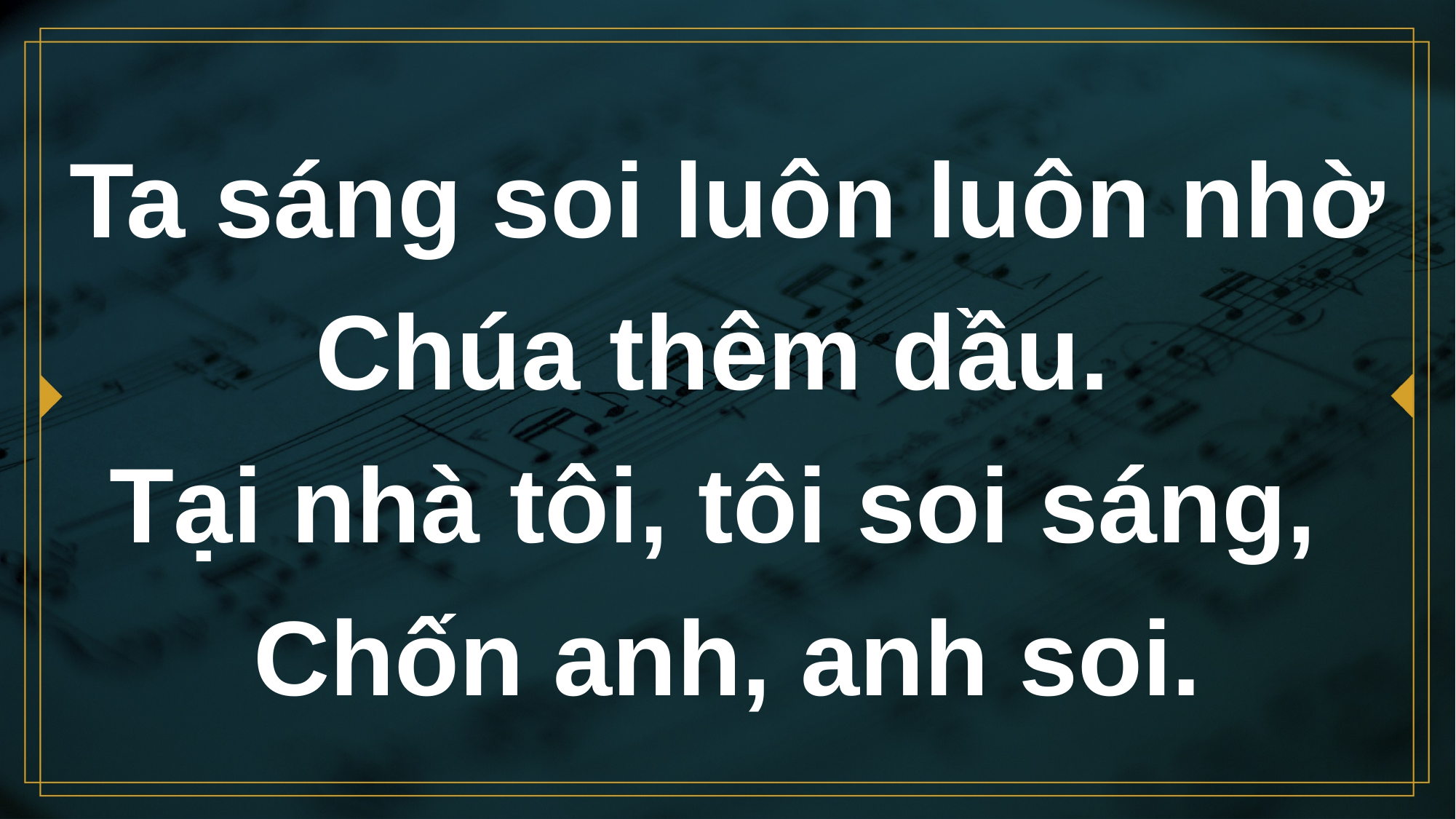

# Ta sáng soi luôn luôn nhờ Chúa thêm dầu. Tại nhà tôi, tôi soi sáng, Chốn anh, anh soi.